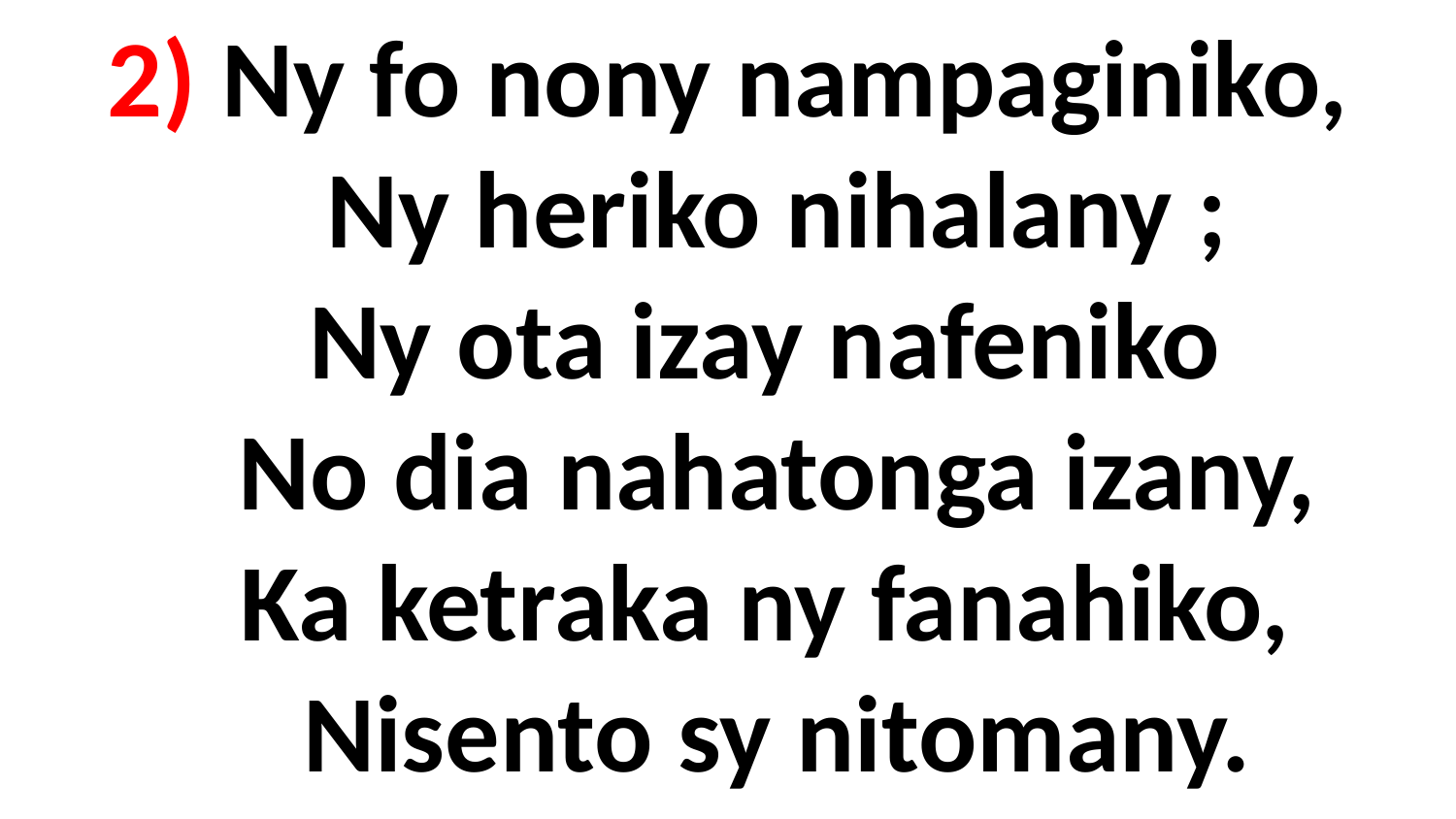

# 2) Ny fo nony nampaginiko, Ny heriko nihalany ; Ny ota izay nafeniko No dia nahatonga izany, Ka ketraka ny fanahiko, Nisento sy nitomany.